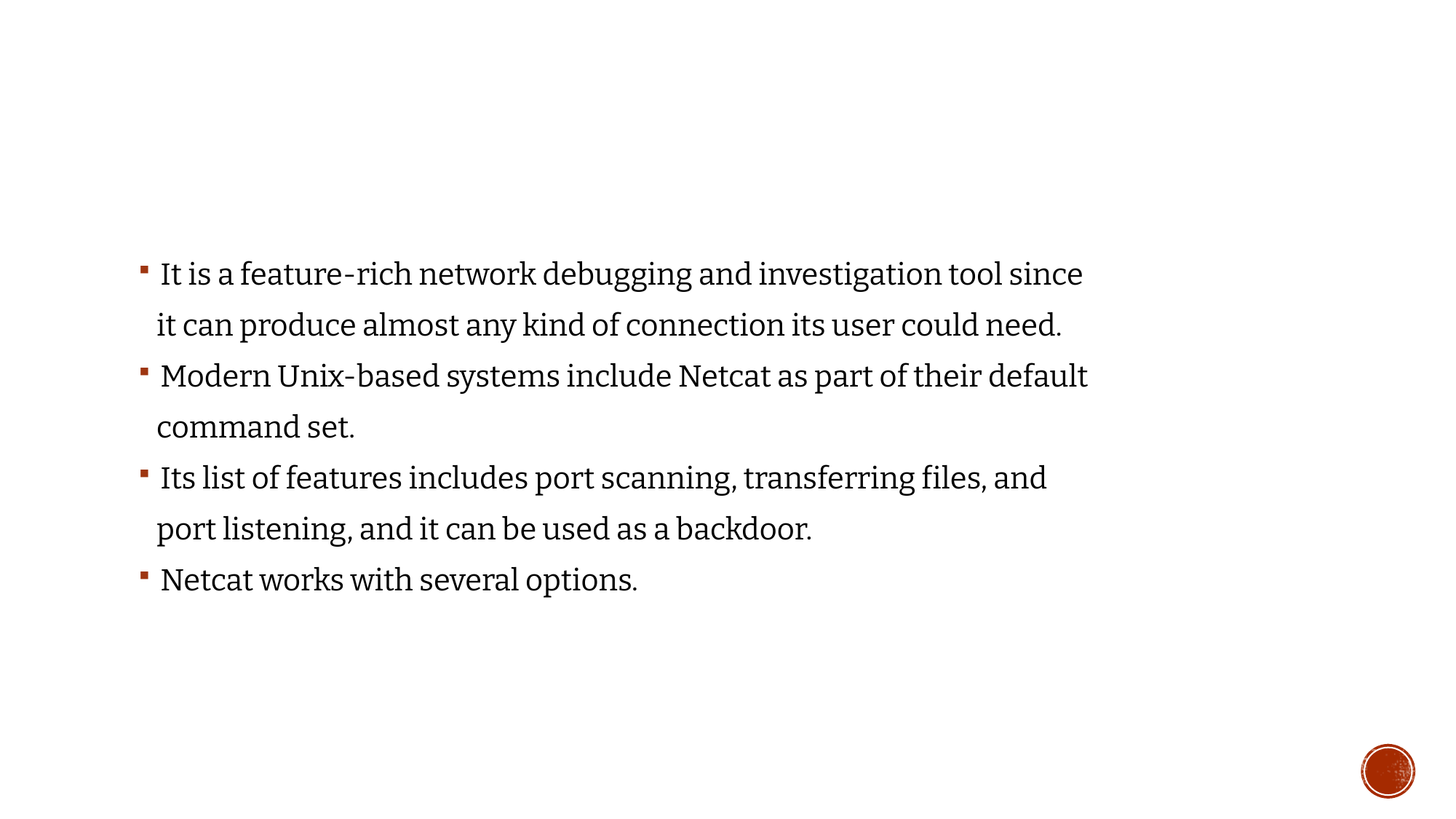

It is a feature-rich network debugging and investigation tool since
   it can produce almost any kind of connection its user could need.
Modern Unix-based systems include Netcat as part of their default
   command set.
Its list of features includes port scanning, transferring files, and
   port listening, and it can be used as a backdoor.
Netcat works with several options.